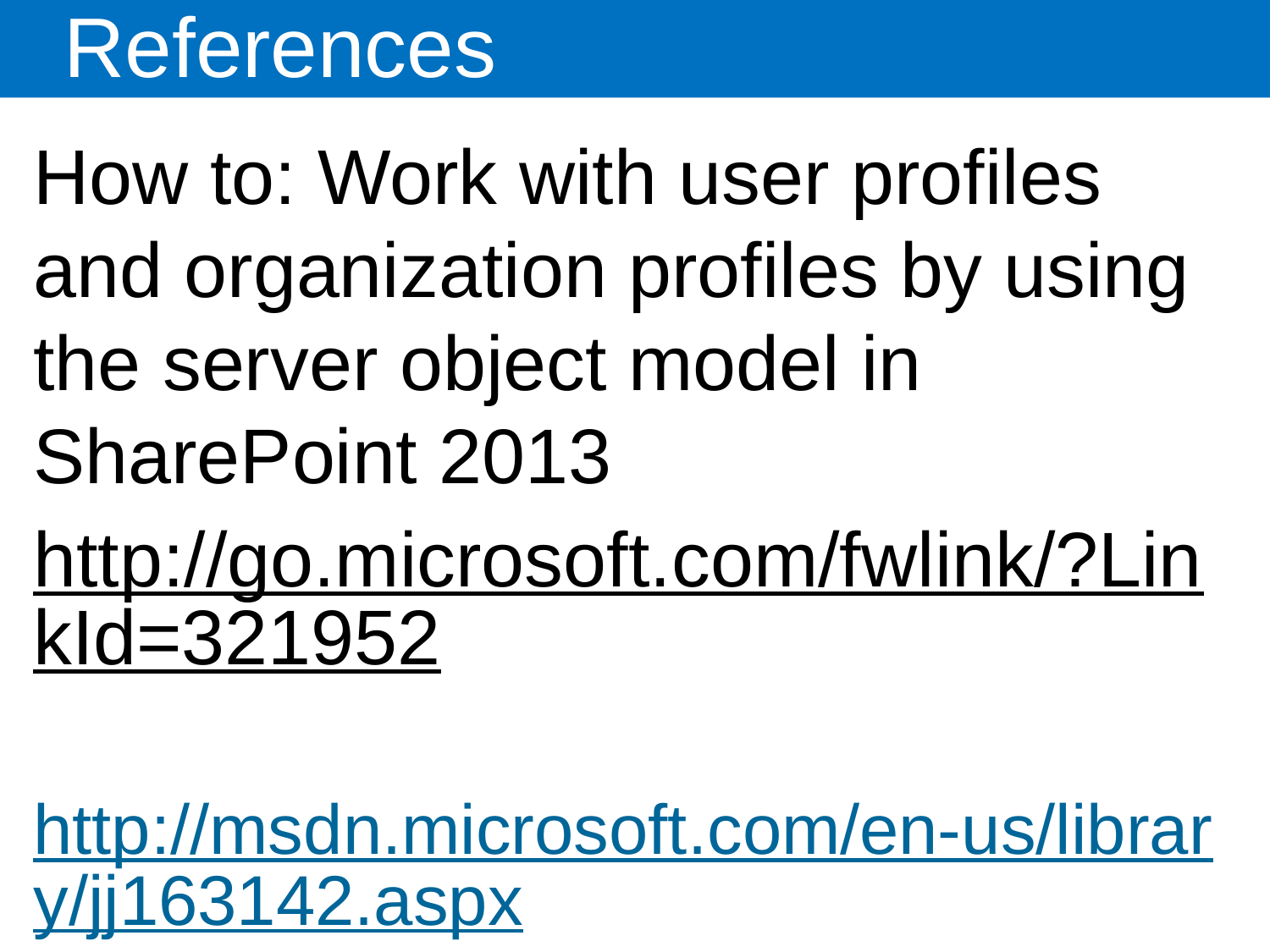

# References
How to: Work with user profiles and organization profiles by using the server object model in SharePoint 2013
http://go.microsoft.com/fwlink/?LinkId=321952
http://msdn.microsoft.com/en-us/library/jj163142.aspx